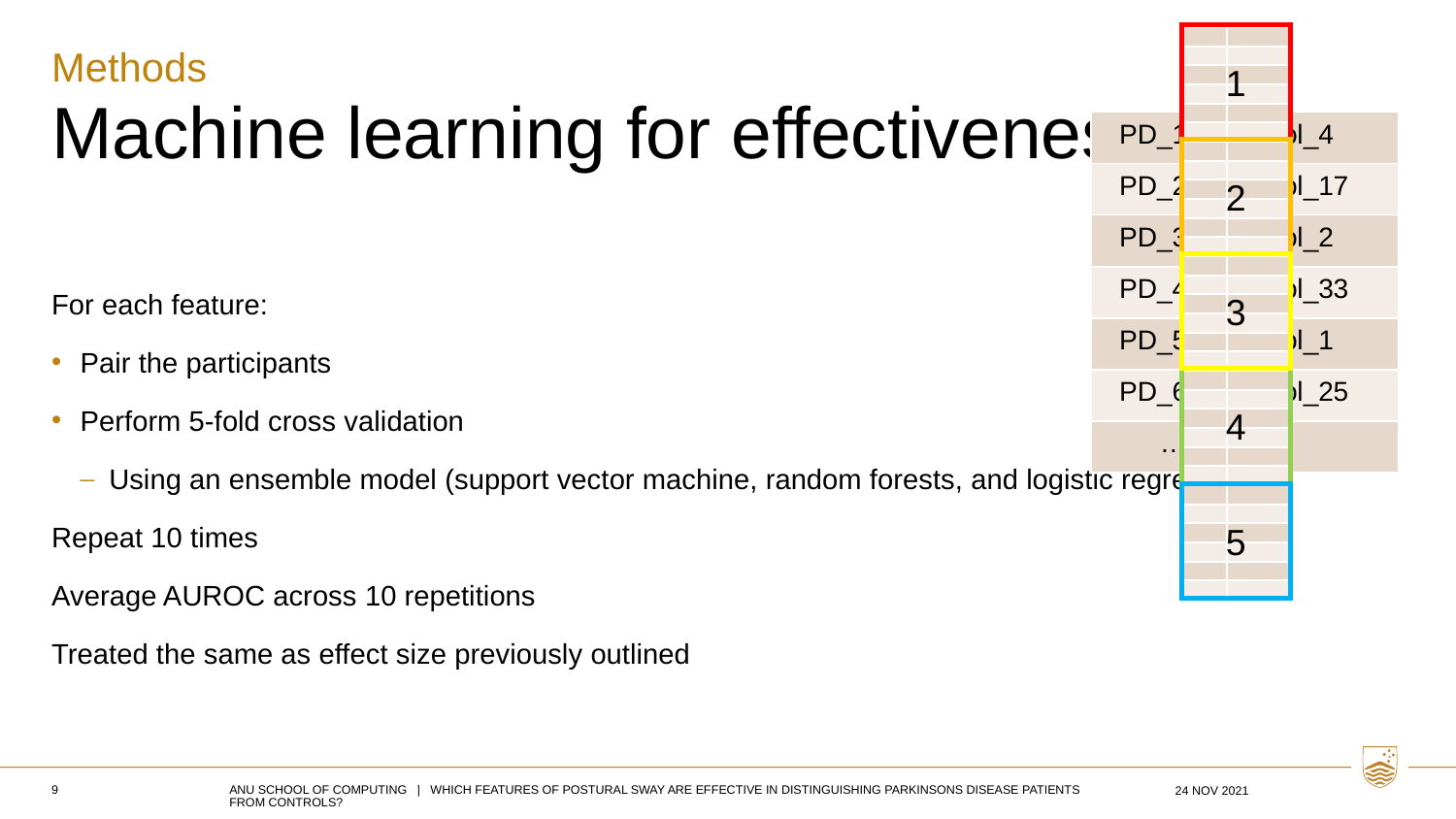

1
|  |  |
| --- | --- |
|  |  |
|  |  |
|  |  |
|  |  |
|  |  |
|  |  |
|  |  |
|  |  |
|  |  |
|  |  |
|  |  |
|  |  |
|  |  |
|  |  |
|  |  |
|  |  |
|  |  |
|  |  |
|  |  |
|  |  |
|  |  |
|  |  |
|  |  |
|  |  |
|  |  |
|  |  |
|  |  |
|  |  |
|  |  |
Methods
Machine learning for effectiveness
| PD\_1 | Control\_4 |
| --- | --- |
| PD\_2 | Control\_17 |
| PD\_3 | Control\_2 |
| PD\_4 | Control\_33 |
| PD\_5 | Control\_1 |
| PD\_6 | Control\_25 |
| … | … |
2
3
For each feature:
Pair the participants
Perform 5-fold cross validation
Using an ensemble model (support vector machine, random forests, and logistic regression)
Repeat 10 times
Average AUROC across 10 repetitions
Treated the same as effect size previously outlined
4
5
9
ANU SCHOOL OF COMPUTING   |   WHICH FEATURES OF POSTURAL SWAY ARE EFFECTIVE IN DISTINGUISHING PARKINSONS DISEASE PATIENTS FROM CONTROLS?
24 NOV 2021